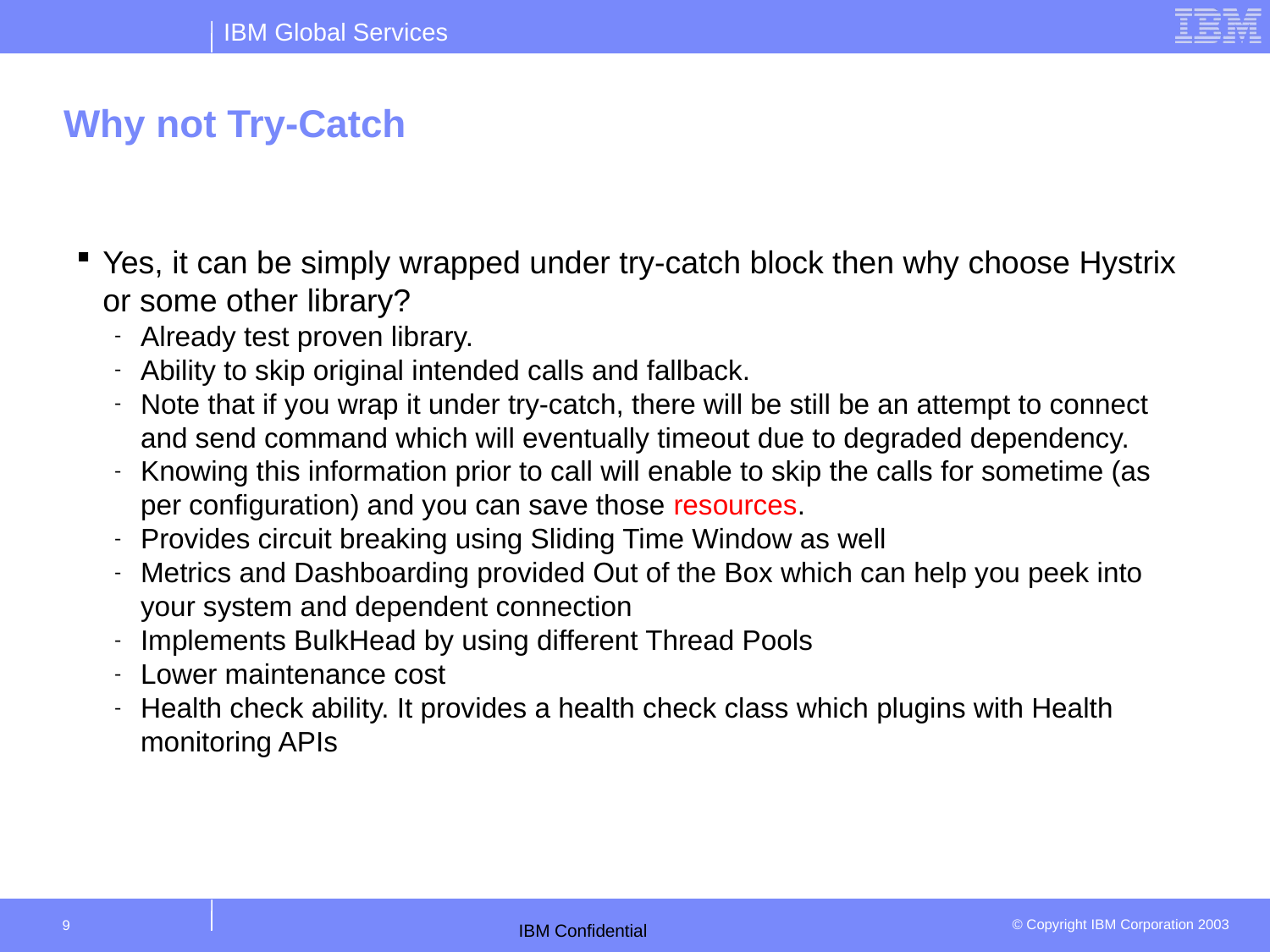

# Why not Try-Catch
Yes, it can be simply wrapped under try-catch block then why choose Hystrix or some other library?
Already test proven library.
Ability to skip original intended calls and fallback.
Note that if you wrap it under try-catch, there will be still be an attempt to connect and send command which will eventually timeout due to degraded dependency.
Knowing this information prior to call will enable to skip the calls for sometime (as per configuration) and you can save those resources.
Provides circuit breaking using Sliding Time Window as well
Metrics and Dashboarding provided Out of the Box which can help you peek into your system and dependent connection
Implements BulkHead by using different Thread Pools
Lower maintenance cost
Health check ability. It provides a health check class which plugins with Health monitoring APIs
9